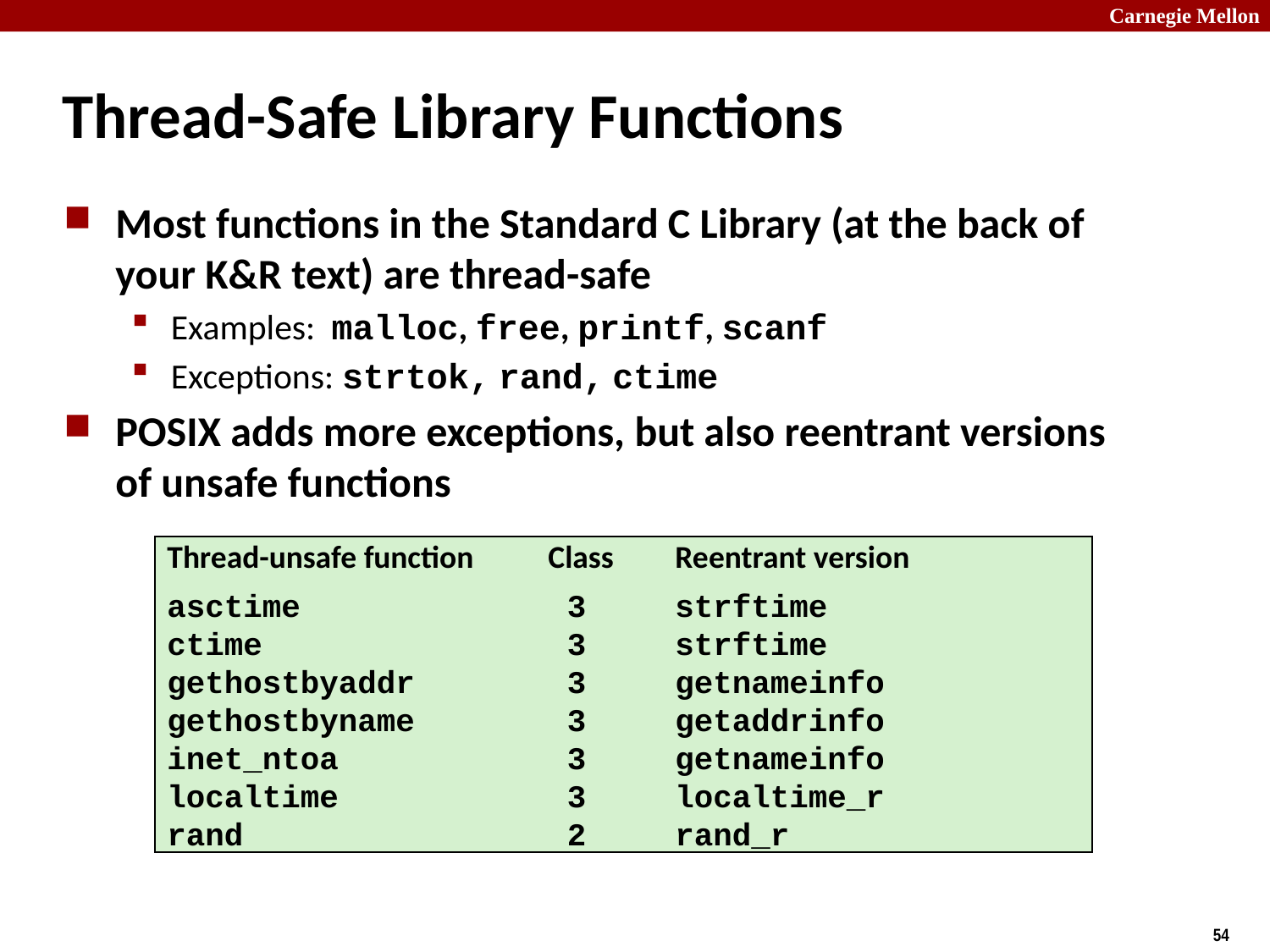

# Thread-Safe Library Functions
Most functions in the Standard C Library (at the back of your K&R text) are thread-safe
Examples:  malloc, free, printf, scanf
Exceptions: strtok, rand, ctime
POSIX adds more exceptions, but also reentrant versions of unsafe functions
Thread-unsafe function	Class	Reentrant version
asctime		 3	strftime
ctime			 3	strftime
gethostbyaddr		 3	getnameinfo
gethostbyname		 3	getaddrinfo
inet_ntoa		 3	getnameinfo
localtime		 3	localtime_r
rand			 2	rand_r